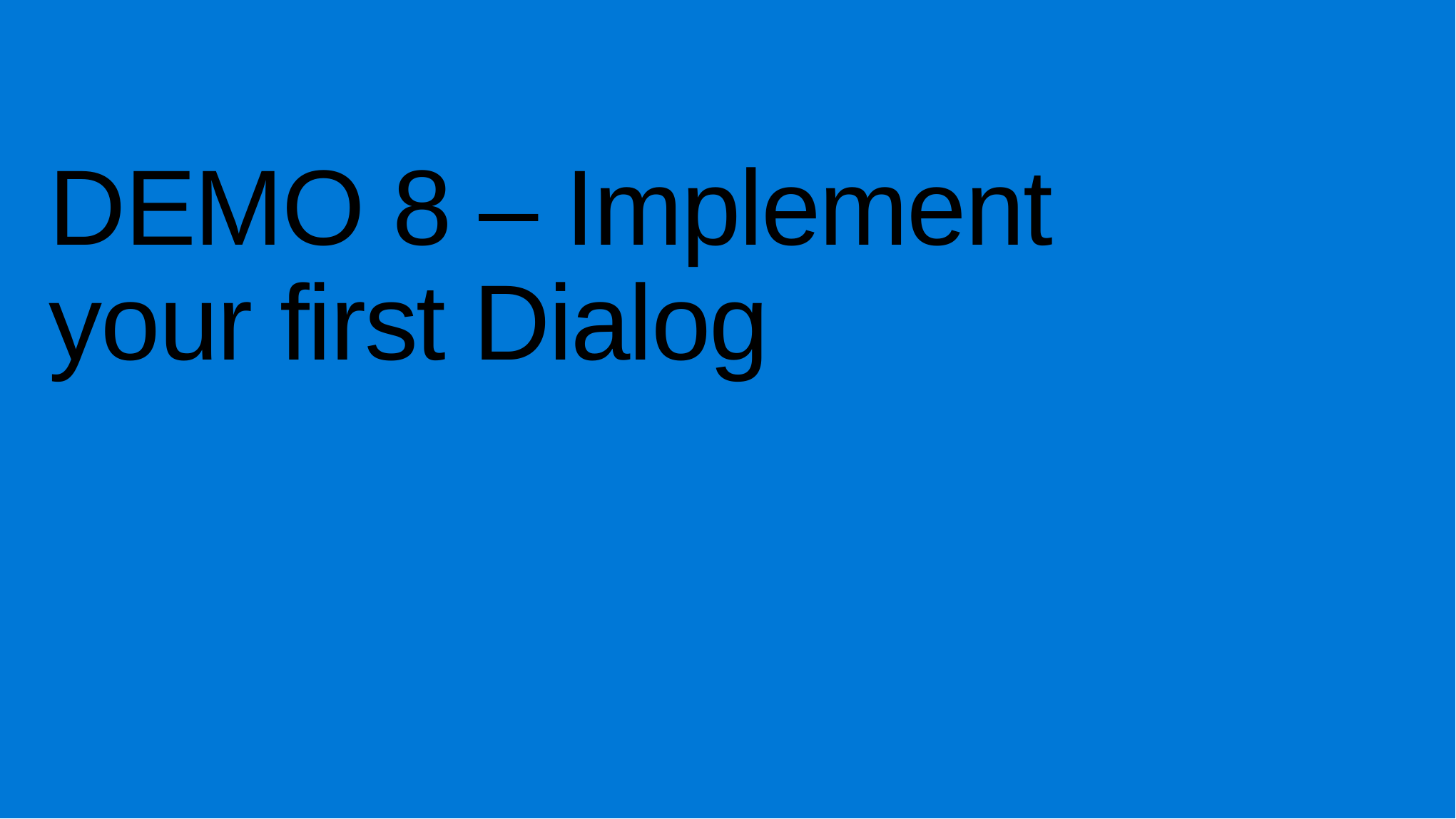

# DEMO 8 – Implement your first Dialog